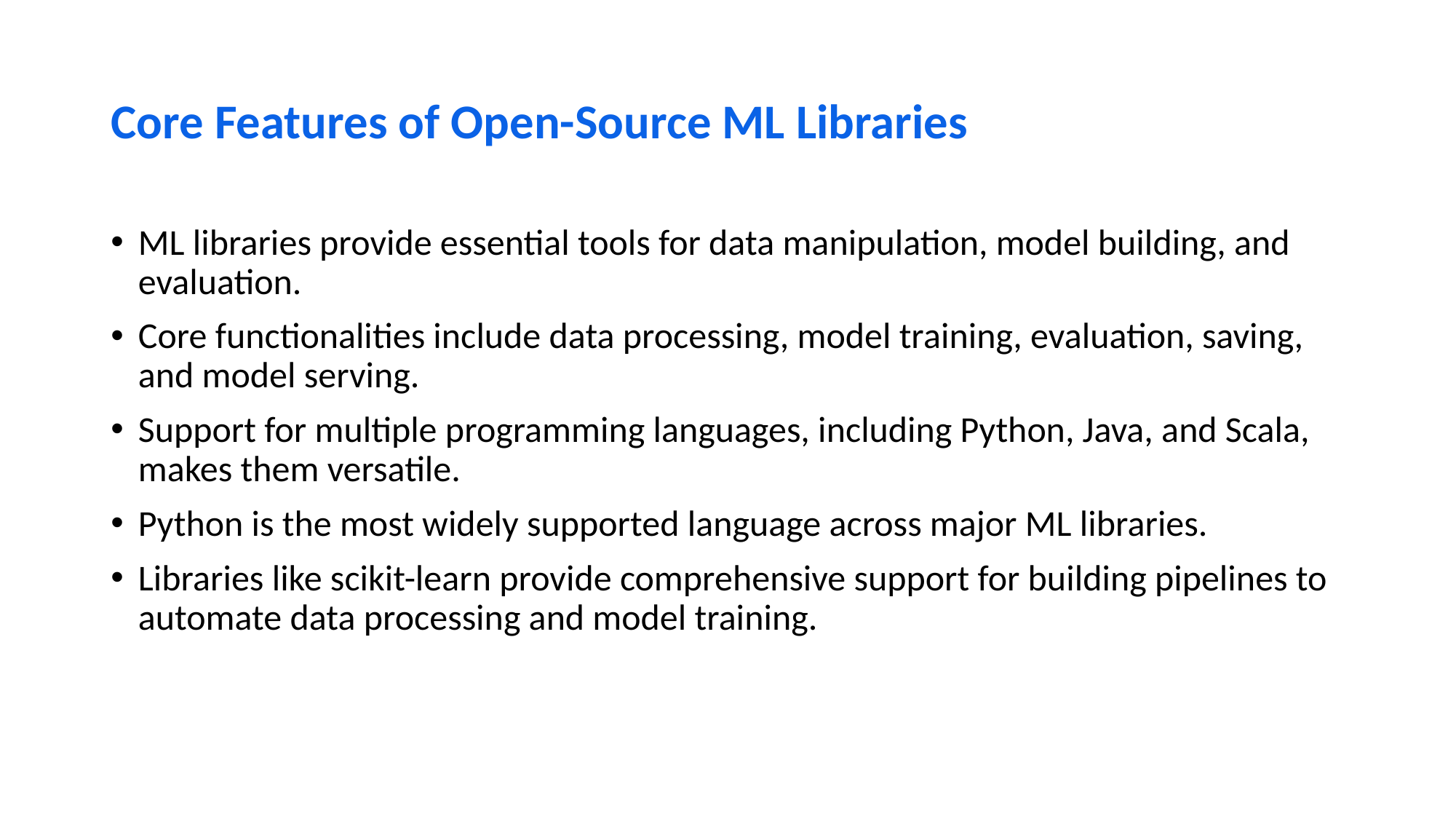

# Core Features of Open-Source ML Libraries
ML libraries provide essential tools for data manipulation, model building, and evaluation.
Core functionalities include data processing, model training, evaluation, saving, and model serving.
Support for multiple programming languages, including Python, Java, and Scala, makes them versatile.
Python is the most widely supported language across major ML libraries.
Libraries like scikit-learn provide comprehensive support for building pipelines to automate data processing and model training.